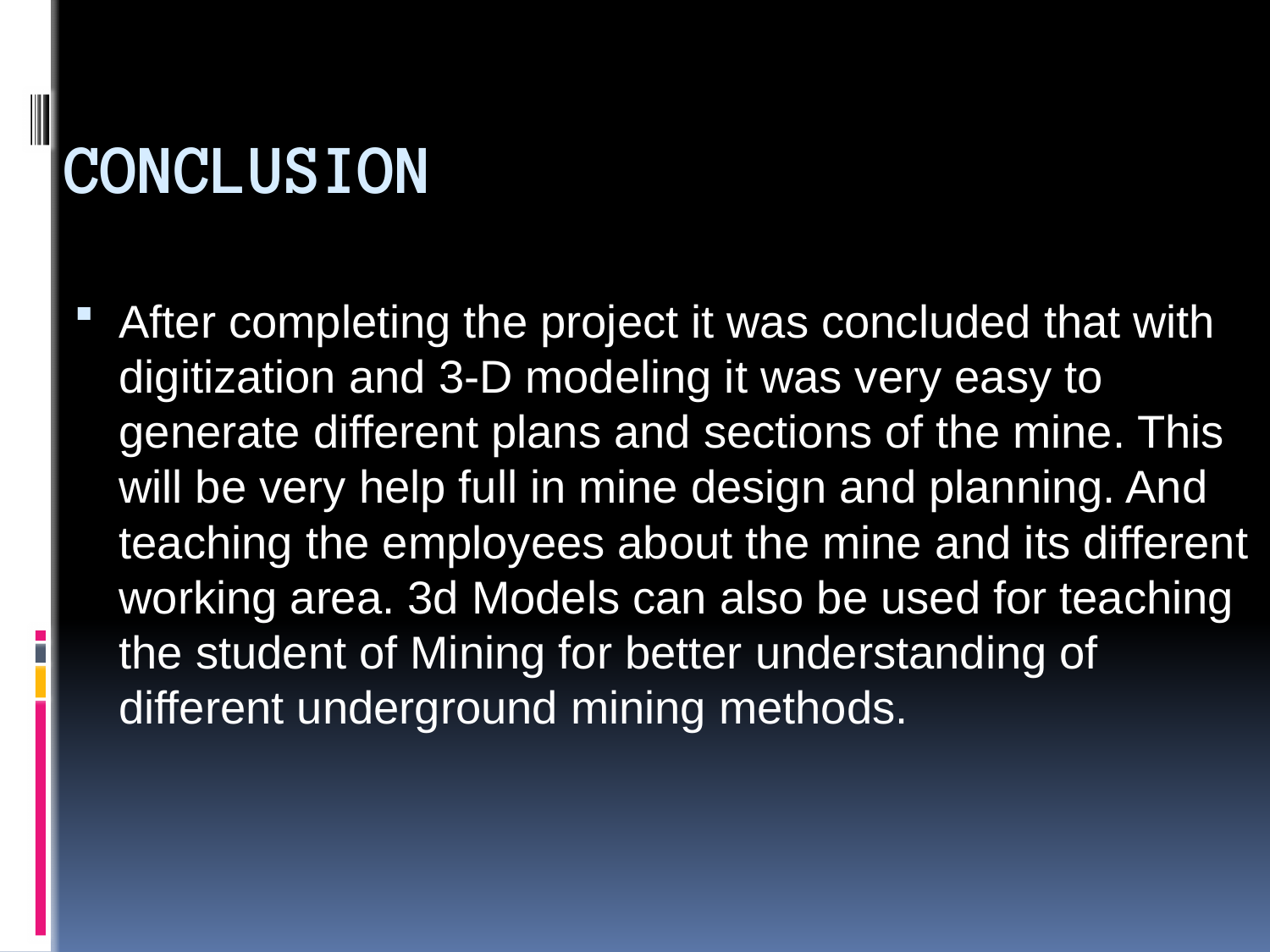

# CONCLUSION
After completing the project it was concluded that with digitization and 3-D modeling it was very easy to generate different plans and sections of the mine. This will be very help full in mine design and planning. And teaching the employees about the mine and its different working area. 3d Models can also be used for teaching the student of Mining for better understanding of different underground mining methods.